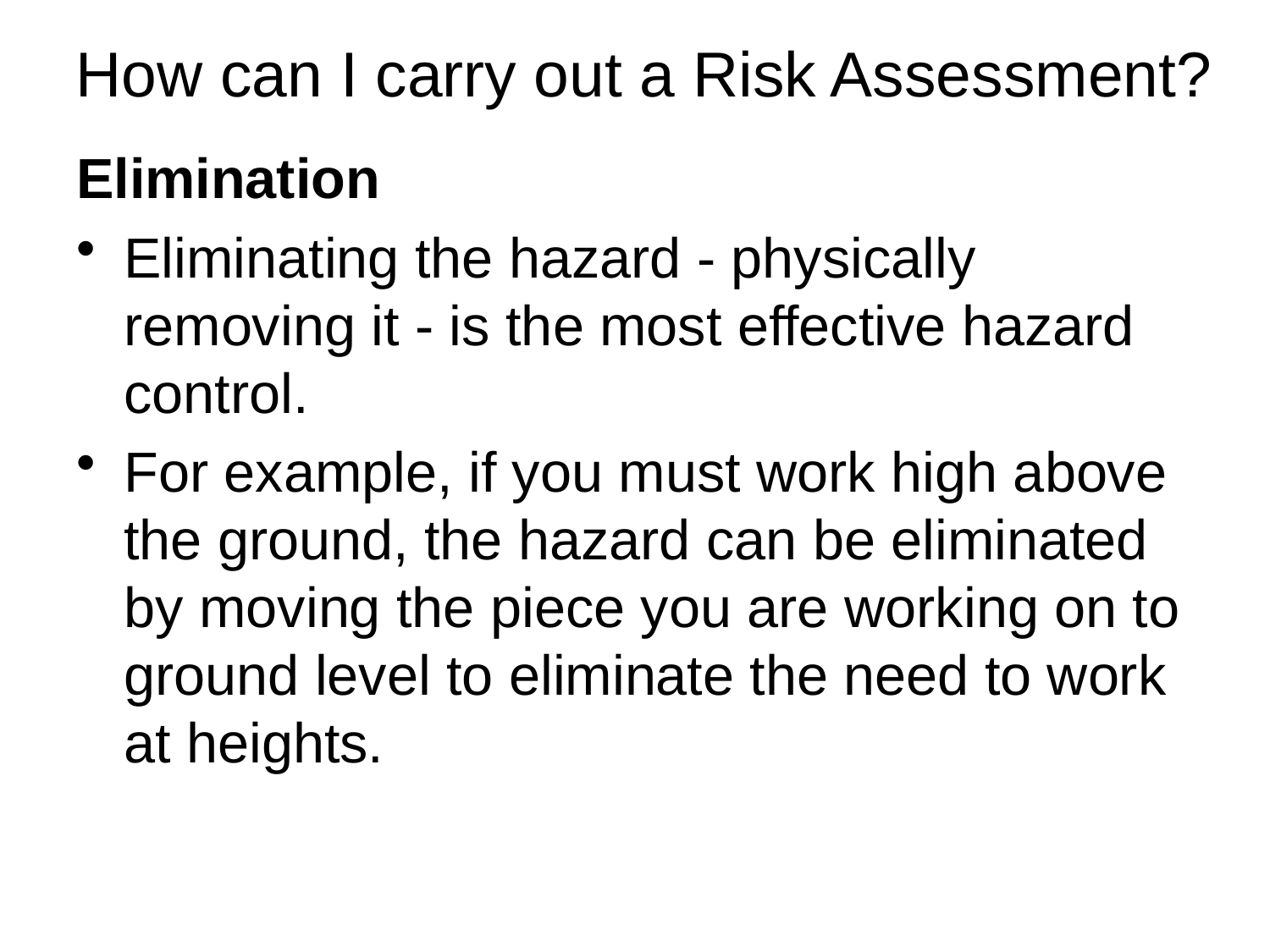

# How can I carry out a Risk Assessment?
Elimination
Eliminating the hazard - physically removing it - is the most effective hazard control.
For example, if you must work high above the ground, the hazard can be eliminated by moving the piece you are working on to ground level to eliminate the need to work at heights.